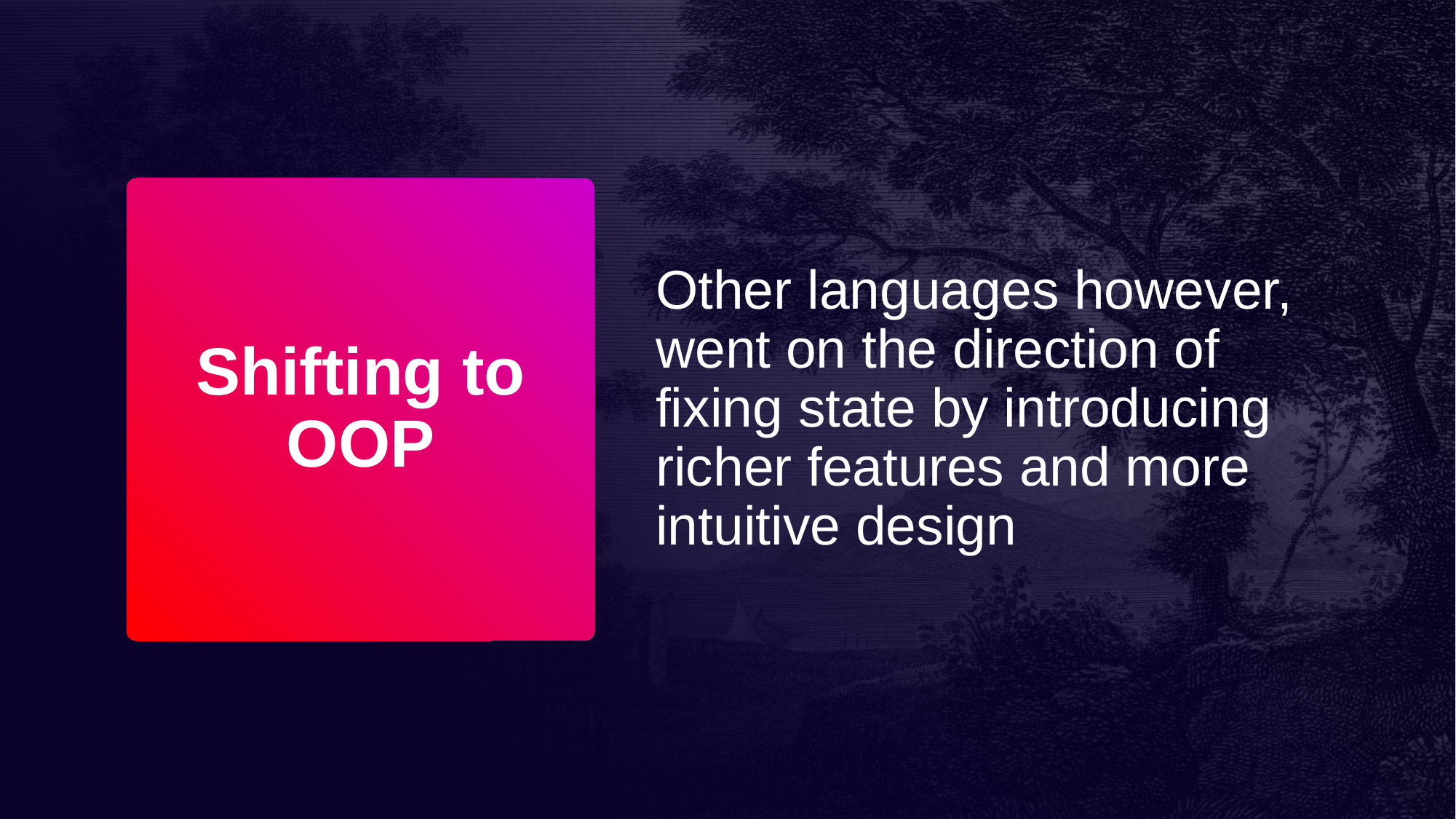

Other languages however, went on the direction of fixing state by introducing richer features and more intuitive design
# Shifting to OOP